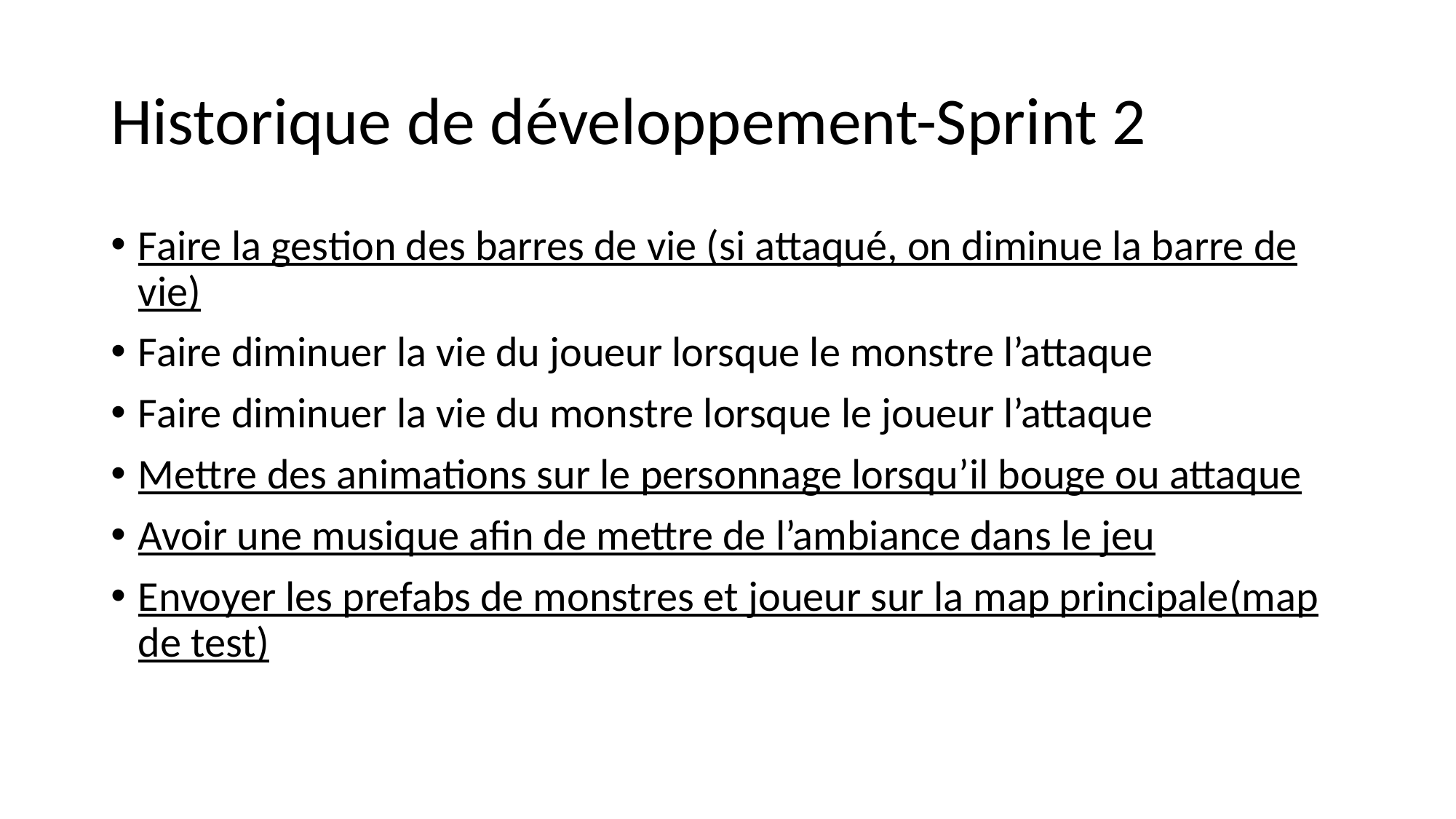

# Historique de développement-Sprint 2
Faire la gestion des barres de vie (si attaqué, on diminue la barre de vie)
Faire diminuer la vie du joueur lorsque le monstre l’attaque
Faire diminuer la vie du monstre lorsque le joueur l’attaque
Mettre des animations sur le personnage lorsqu’il bouge ou attaque
Avoir une musique afin de mettre de l’ambiance dans le jeu
Envoyer les prefabs de monstres et joueur sur la map principale(map de test)